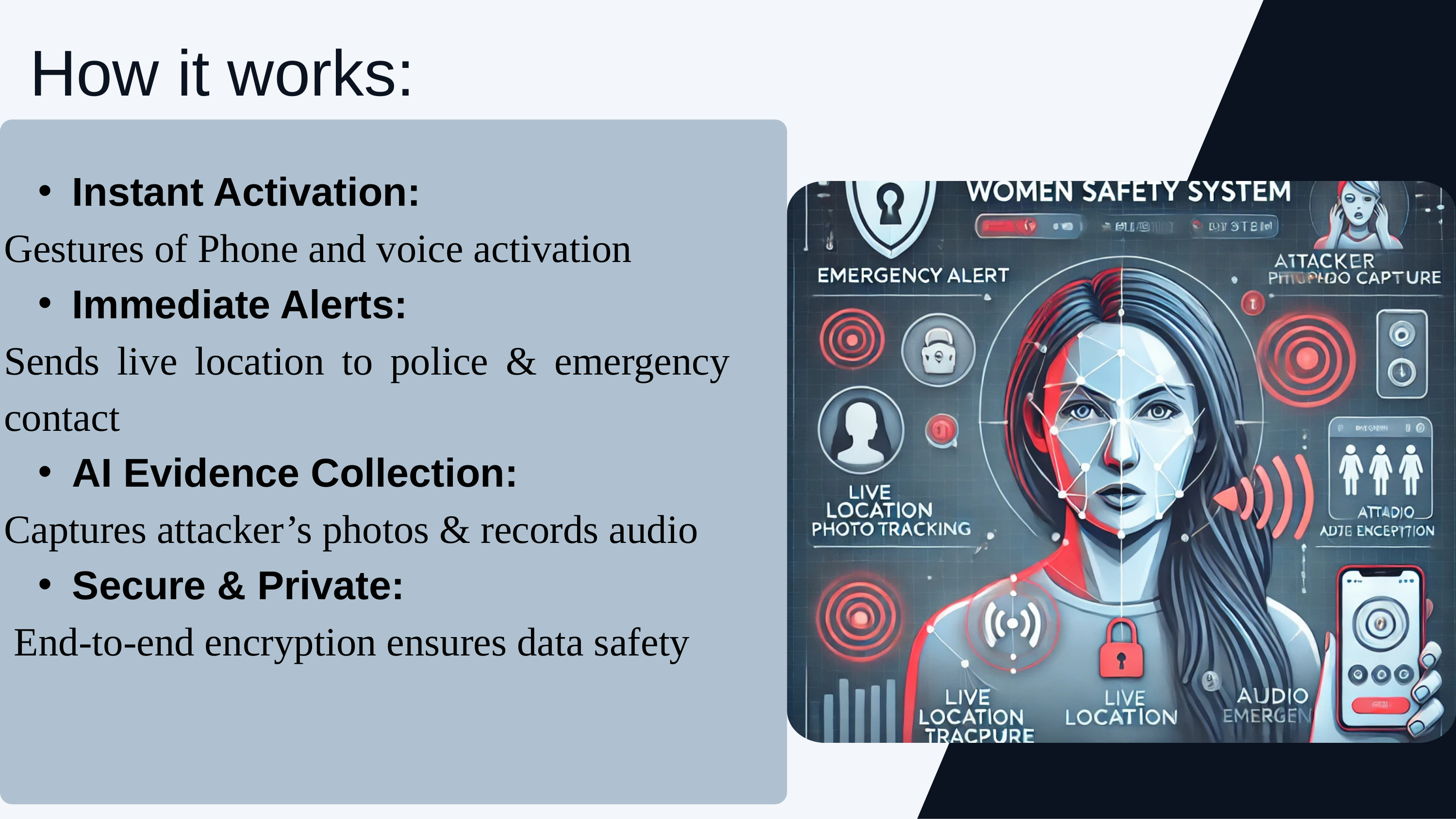

How it works:

Instant Activation:
Gestures of Phone and voice activation
Immediate Alerts:
Sends live location to police & emergency    contact
AI Evidence Collection:
Captures attacker’s photos & records audio
Secure & Private:
 End-to-end encryption ensures data safety